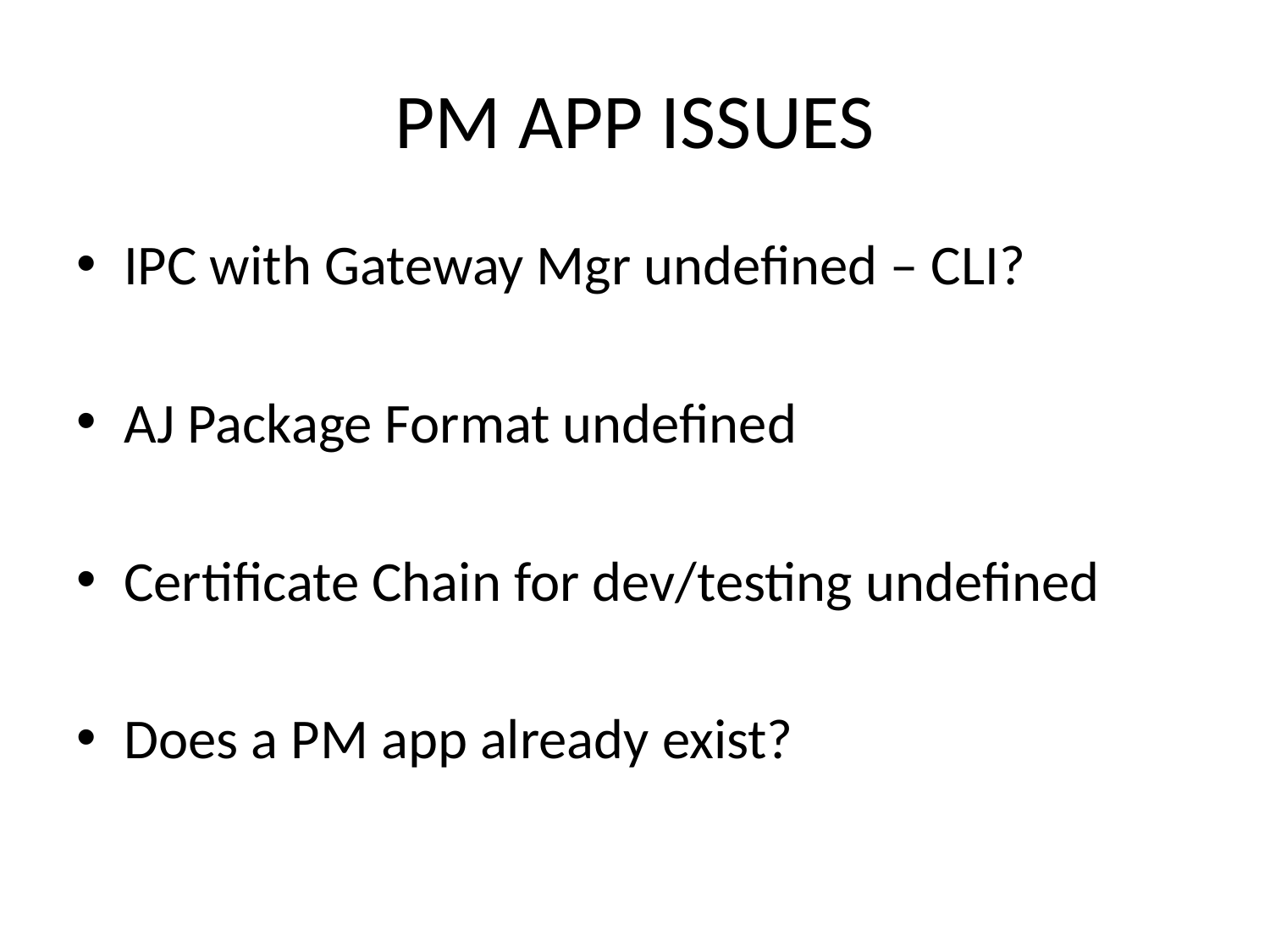

# PM APP ISSUES
IPC with Gateway Mgr undefined – CLI?

AJ Package Format undefined

Certificate Chain for dev/testing undefined

Does a PM app already exist?